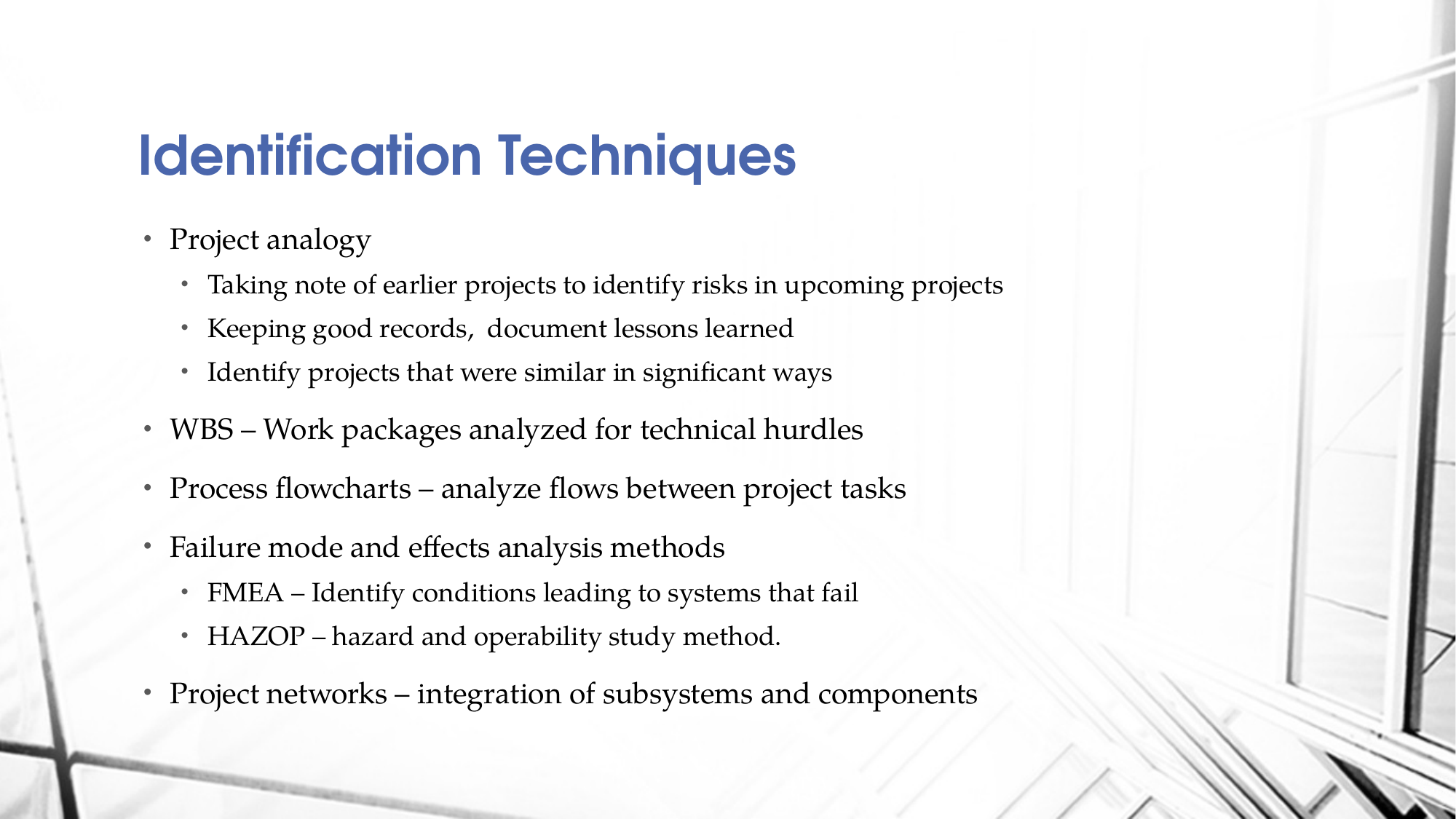

# Identification Techniques
Project analogy
Taking note of earlier projects to identify risks in upcoming projects
Keeping good records,  document lessons learned
Identify projects that were similar in significant ways
WBS – Work packages analyzed for technical hurdles
Process flowcharts – analyze flows between project tasks
Failure mode and effects analysis methods
FMEA – Identify conditions leading to systems that fail
HAZOP – hazard and operability study method.
Project networks – integration of subsystems and components